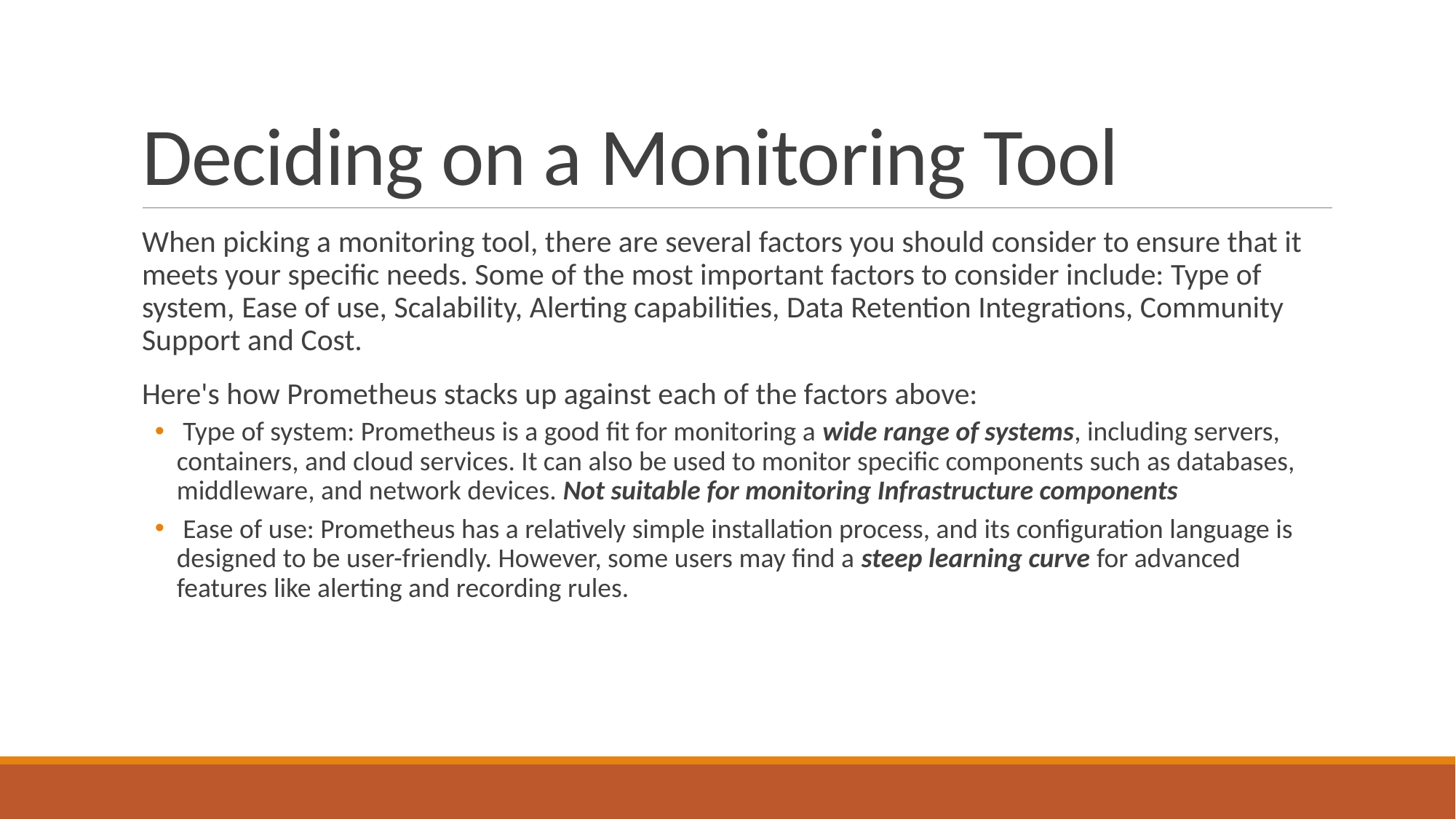

# Deciding on a Monitoring Tool
When picking a monitoring tool, there are several factors you should consider to ensure that it meets your specific needs. Some of the most important factors to consider include: Type of system, Ease of use, Scalability, Alerting capabilities, Data Retention Integrations, Community Support and Cost.
Here's how Prometheus stacks up against each of the factors above:
 Type of system: Prometheus is a good fit for monitoring a wide range of systems, including servers, containers, and cloud services. It can also be used to monitor specific components such as databases, middleware, and network devices. Not suitable for monitoring Infrastructure components
 Ease of use: Prometheus has a relatively simple installation process, and its configuration language is designed to be user-friendly. However, some users may find a steep learning curve for advanced features like alerting and recording rules.